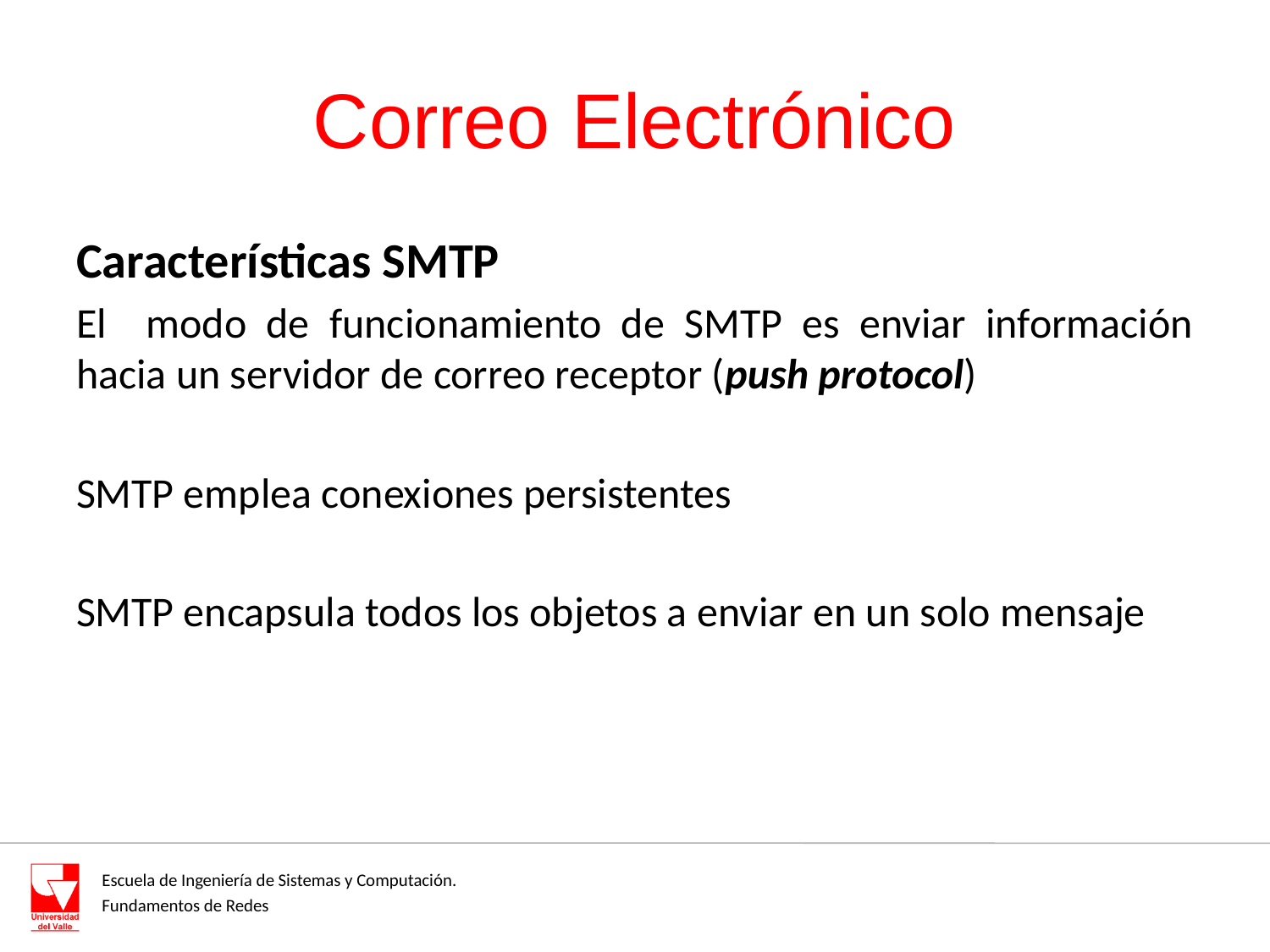

# Correo Electrónico
Características SMTP
El  modo de funcionamiento de SMTP es enviar información hacia un servidor de correo receptor (push protocol)

SMTP emplea conexiones persistentes

SMTP encapsula todos los objetos a enviar en un solo mensaje